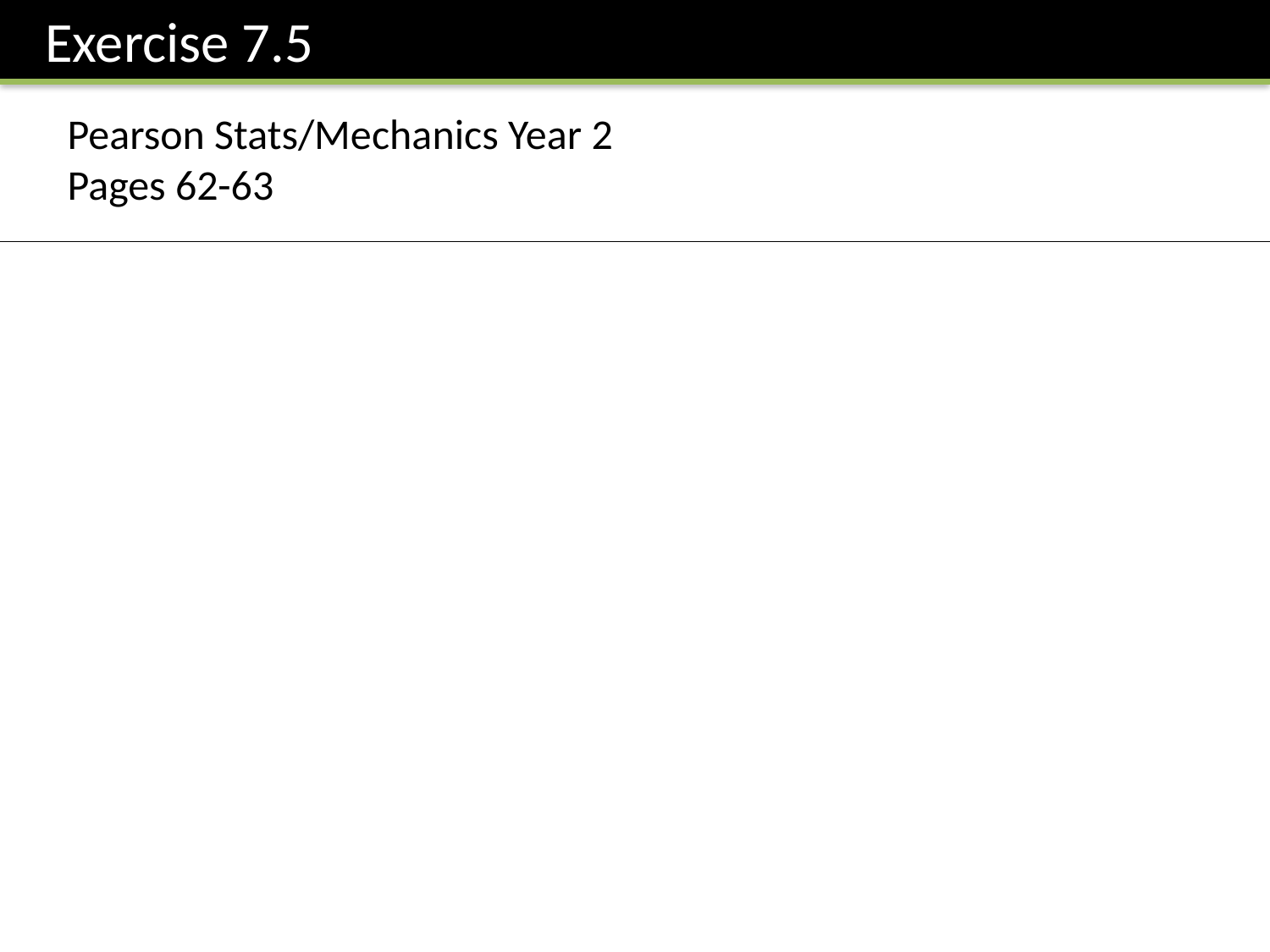

Exercise 7.5
Pearson Stats/Mechanics Year 2
Pages 62-63